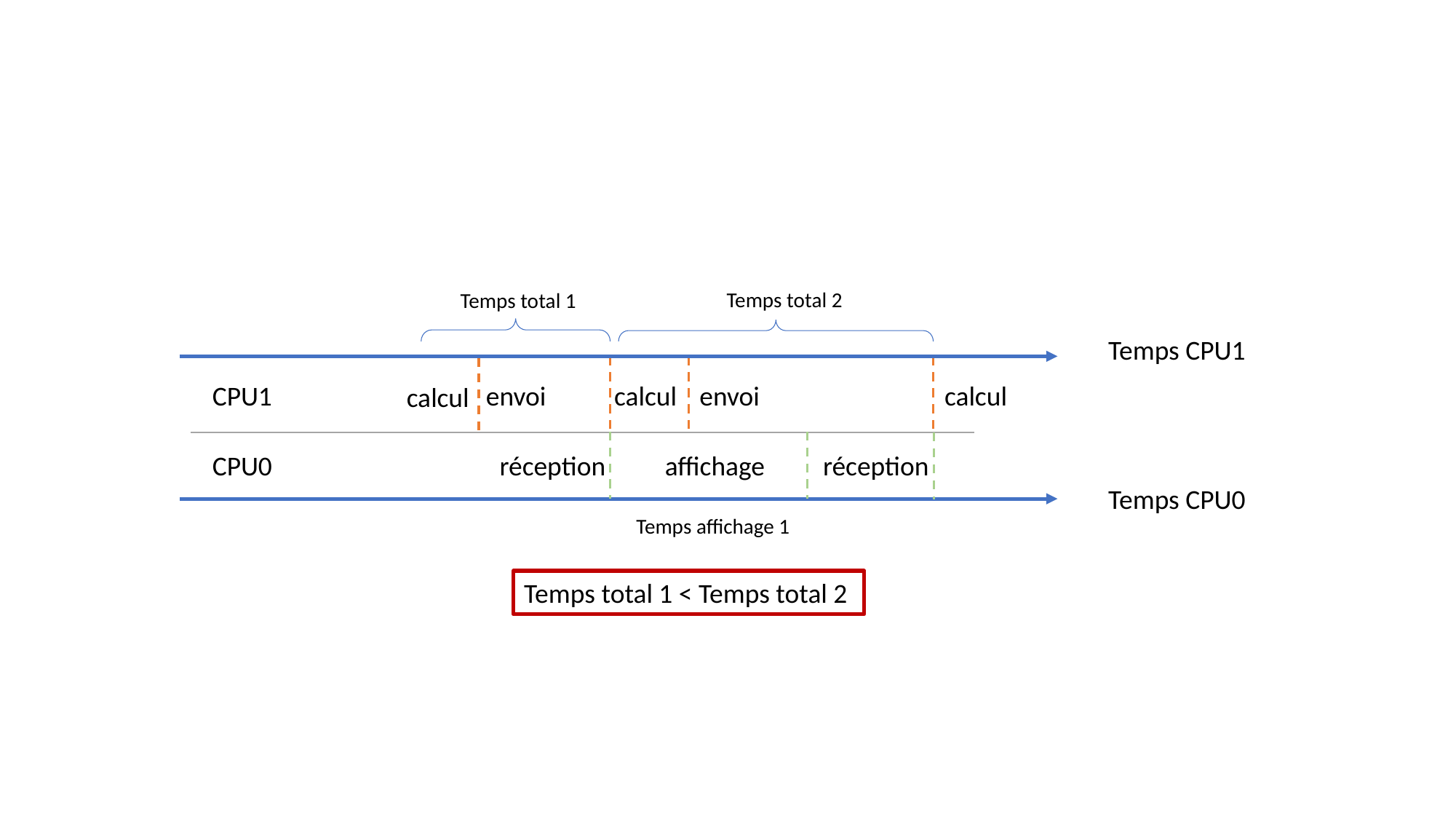

#

Temps total 2
Temps total 1
Temps CPU1
CPU1
envoi
calcul
envoi
calcul
calcul
CPU0
réception
affichage
réception
Temps CPU0
Temps affichage 1
Temps total 1 < Temps total 2